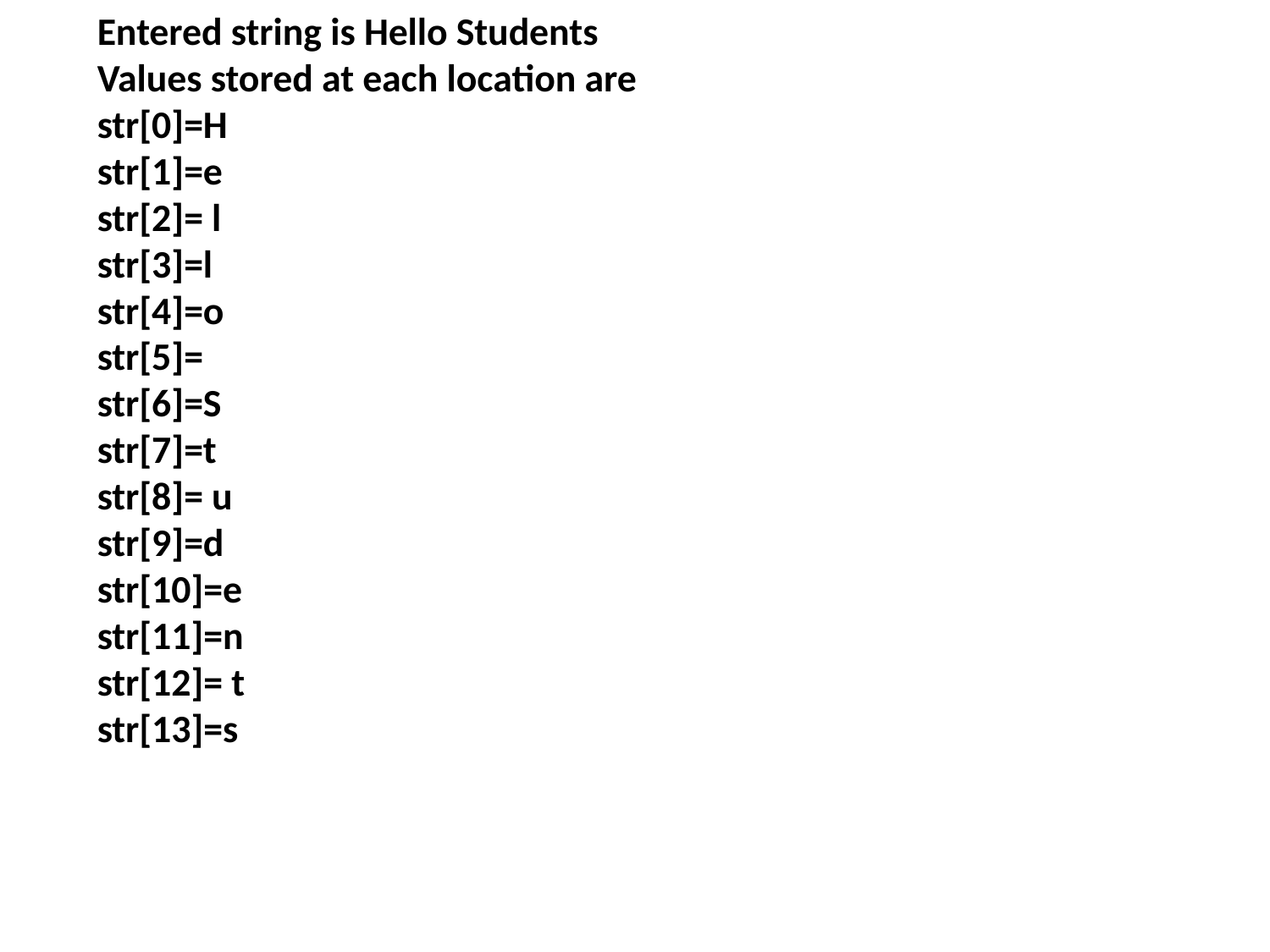

Entered string is Hello Students
Values stored at each location are
str[0]=H
str[1]=e
str[2]= l
str[3]=l
str[4]=o
str[5]=
str[6]=S
str[7]=t
str[8]= u
str[9]=d
str[10]=e
str[11]=n
str[12]= t
str[13]=s